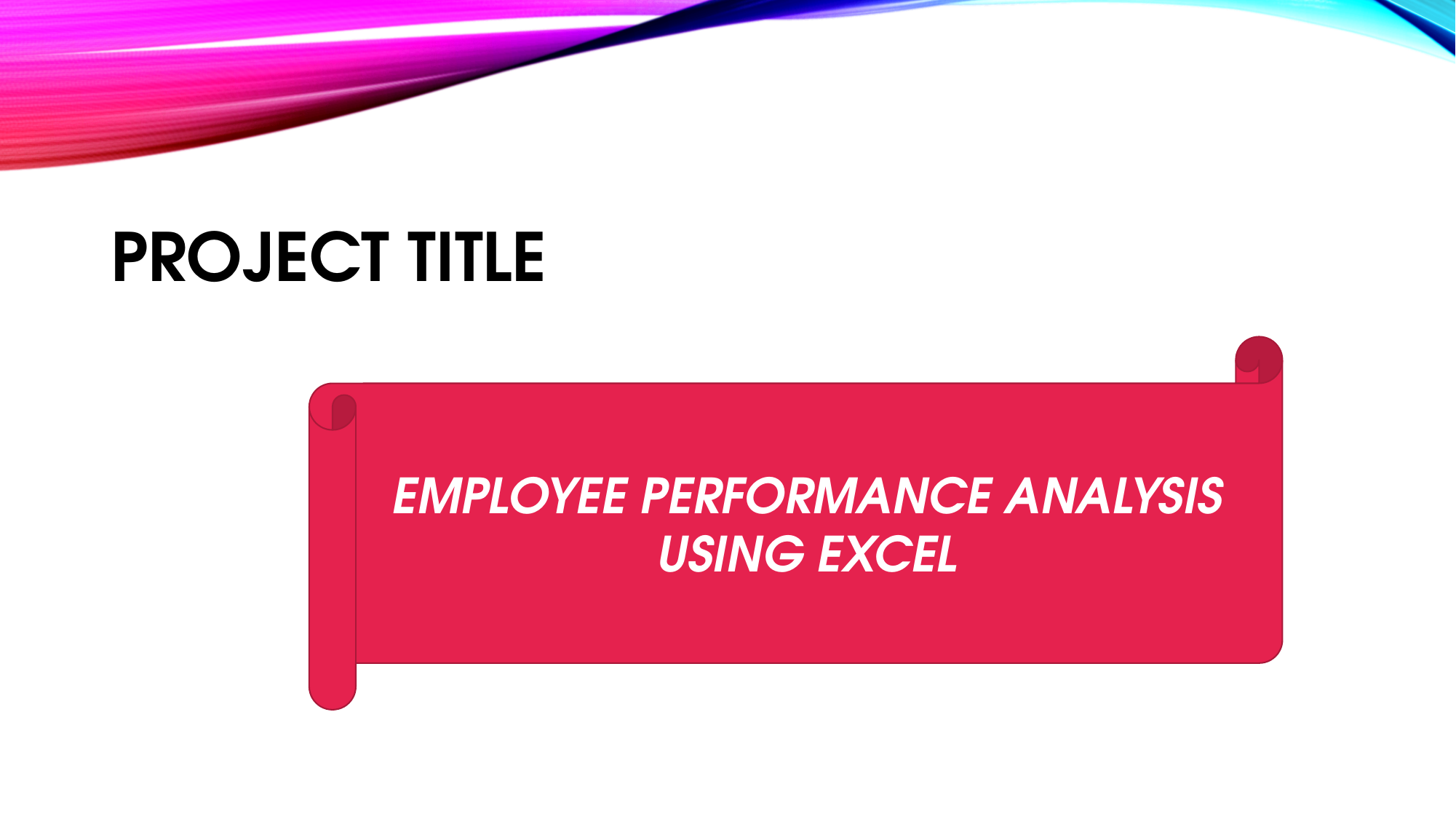

PROJECT TITLE
EMPLOYEE PERFORMANCE ANALYSIS
USING EXCEL